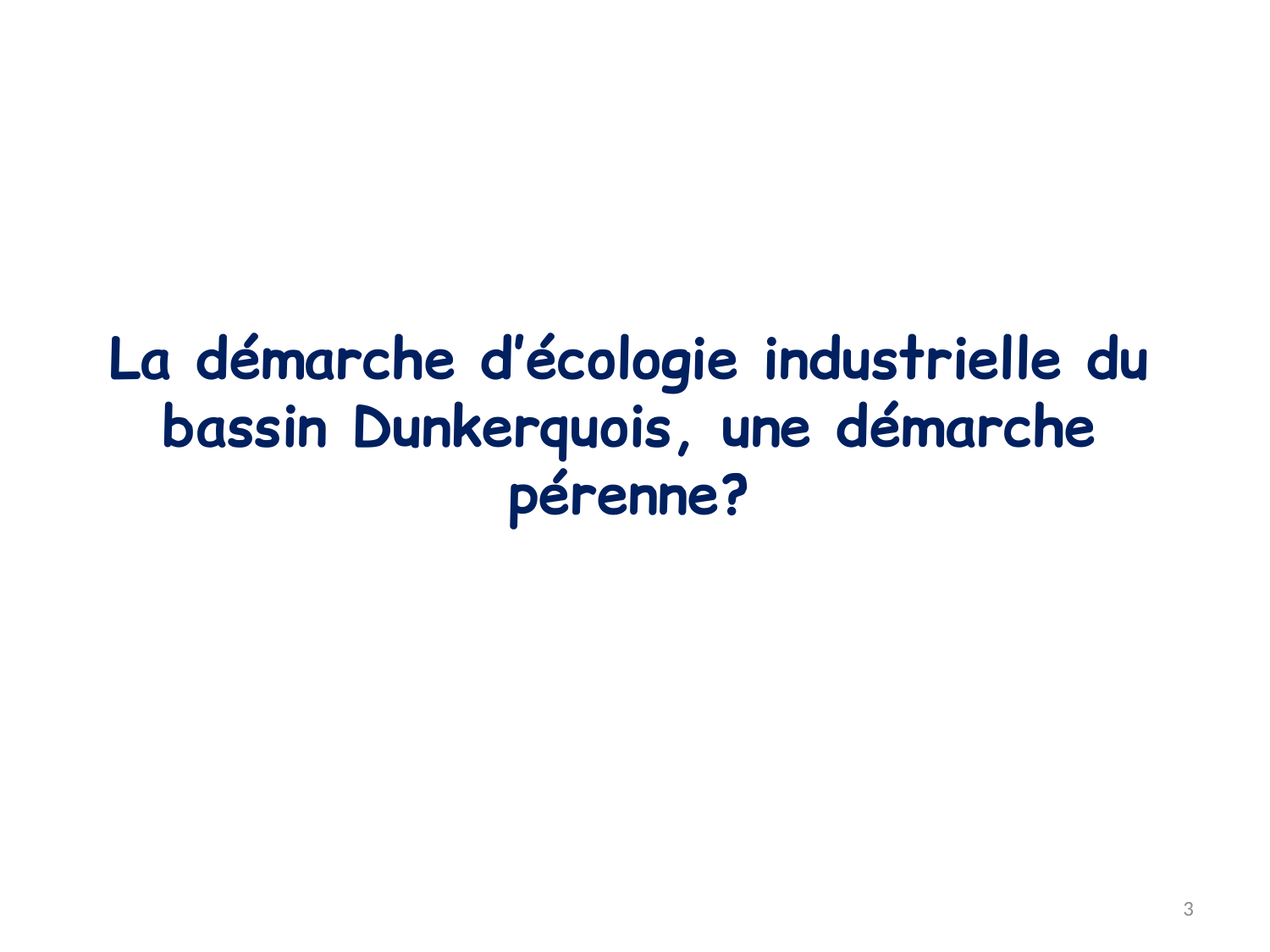

La démarche d’écologie industrielle du bassin Dunkerquois, une démarche pérenne?
3